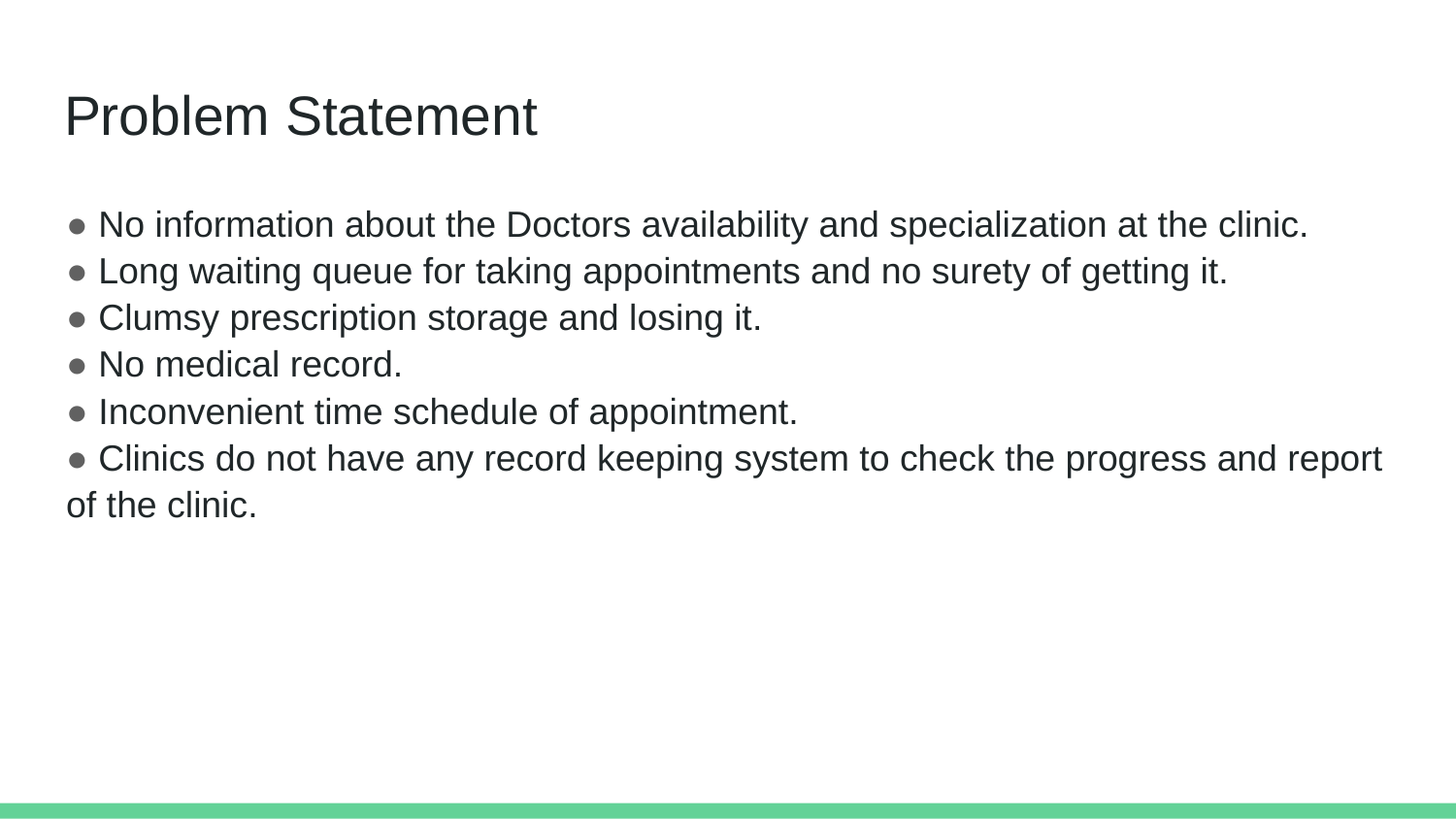

# Problem Statement
● No information about the Doctors availability and specialization at the clinic.
● Long waiting queue for taking appointments and no surety of getting it.
● Clumsy prescription storage and losing it.
● No medical record.
● Inconvenient time schedule of appointment.
● Clinics do not have any record keeping system to check the progress and report of the clinic.